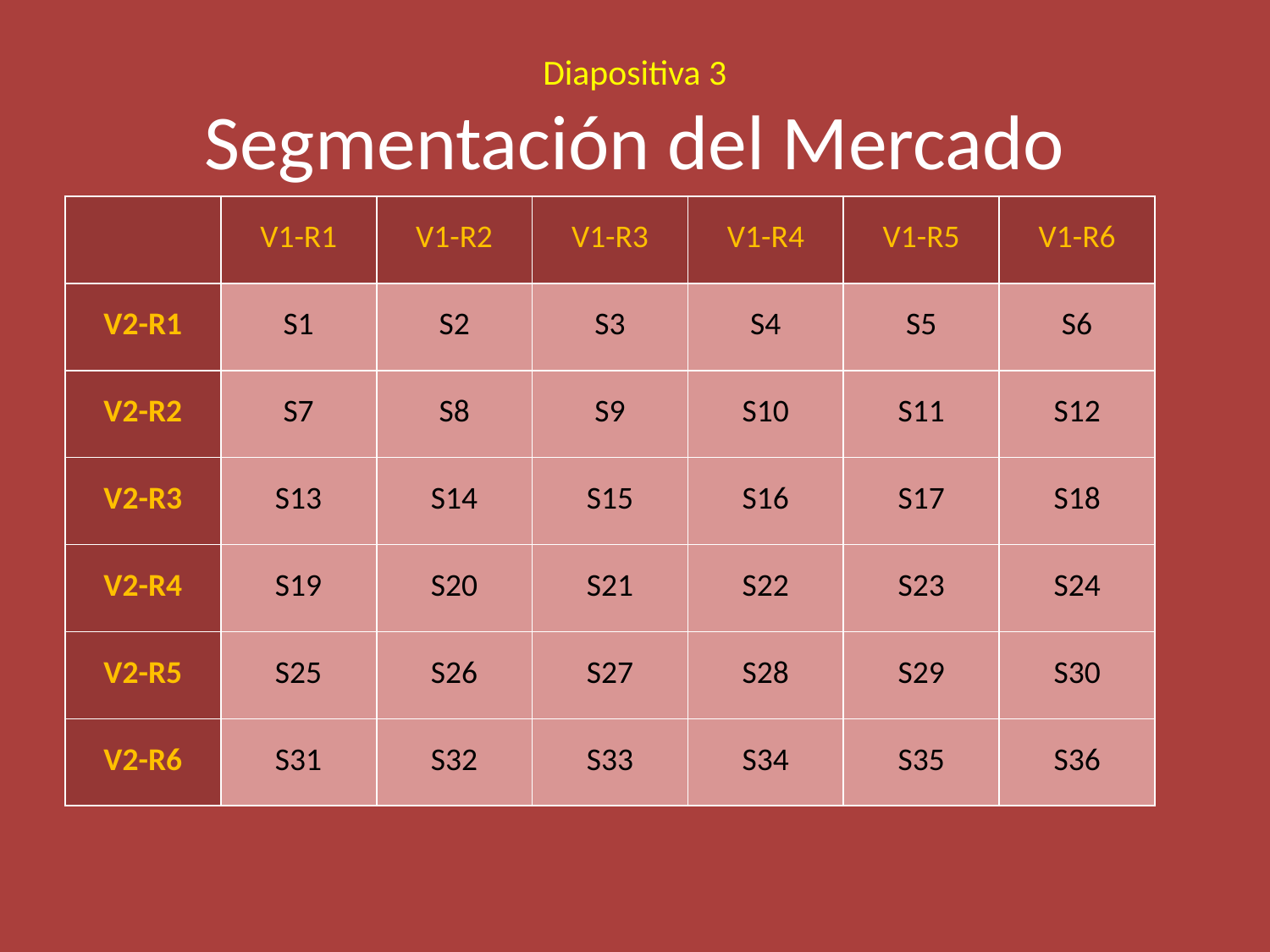

# Diapositiva 3 Segmentación del Mercado
|  | V1-R1 | V1-R2 | V1-R3 | V1-R4 | V1-R5 | V1-R6 |
| --- | --- | --- | --- | --- | --- | --- |
| V2-R1 | S1 | S2 | S3 | S4 | S5 | S6 |
| V2-R2 | S7 | S8 | S9 | S10 | S11 | S12 |
| V2-R3 | S13 | S14 | S15 | S16 | S17 | S18 |
| V2-R4 | S19 | S20 | S21 | S22 | S23 | S24 |
| V2-R5 | S25 | S26 | S27 | S28 | S29 | S30 |
| V2-R6 | S31 | S32 | S33 | S34 | S35 | S36 |